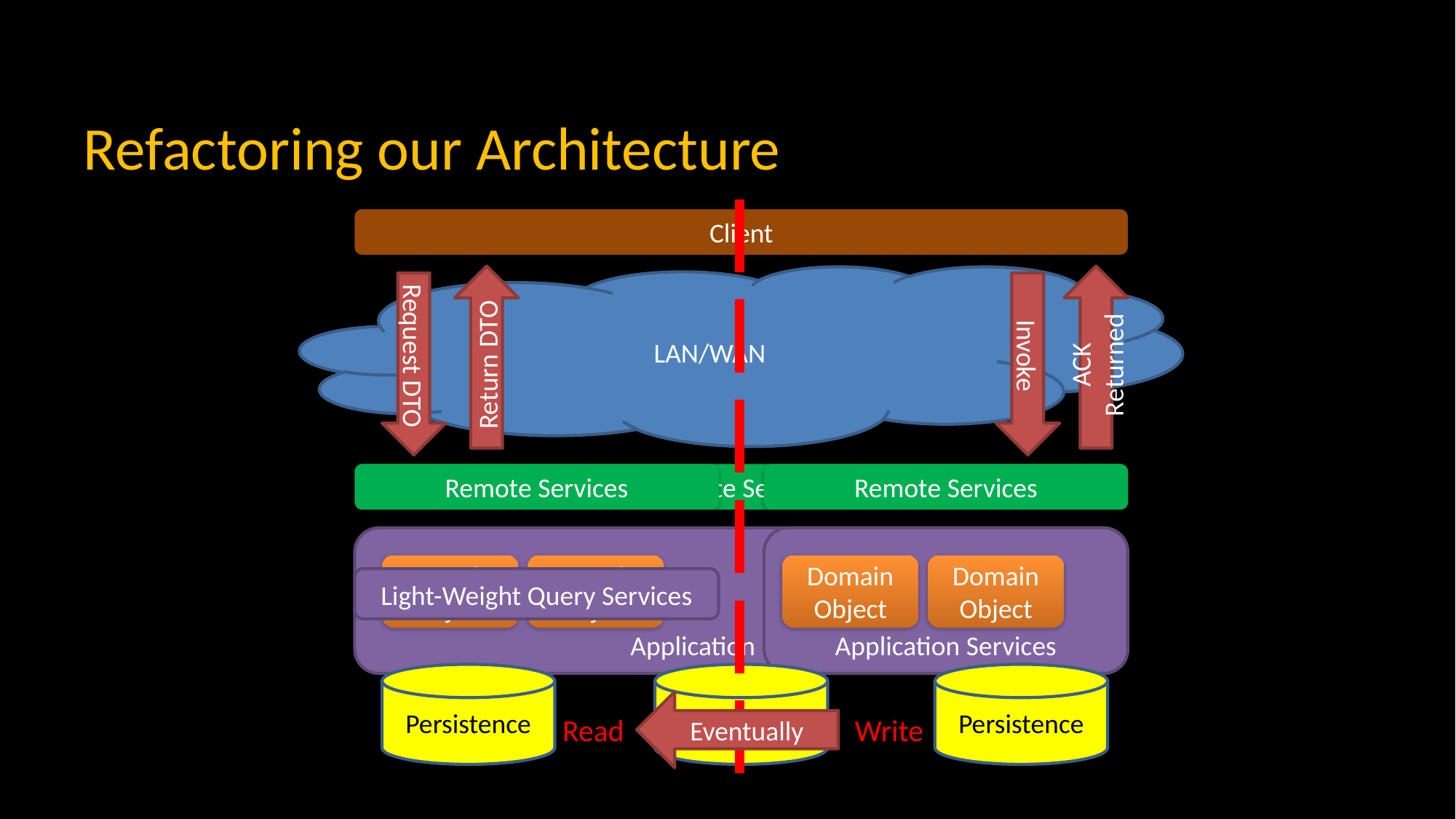

# Refactoring our Architecture
Client
Return DTO
ACK Returned
LAN/WAN
Request DTO
Invoke
Remote Services
Remote Services
Remote Services
Application Services
Application Services
Domain Object
Domain Object
Domain Object
Domain Object
Light-Weight Query Services
Persistence
RDBMS
Persistence
Eventually
Read
Write